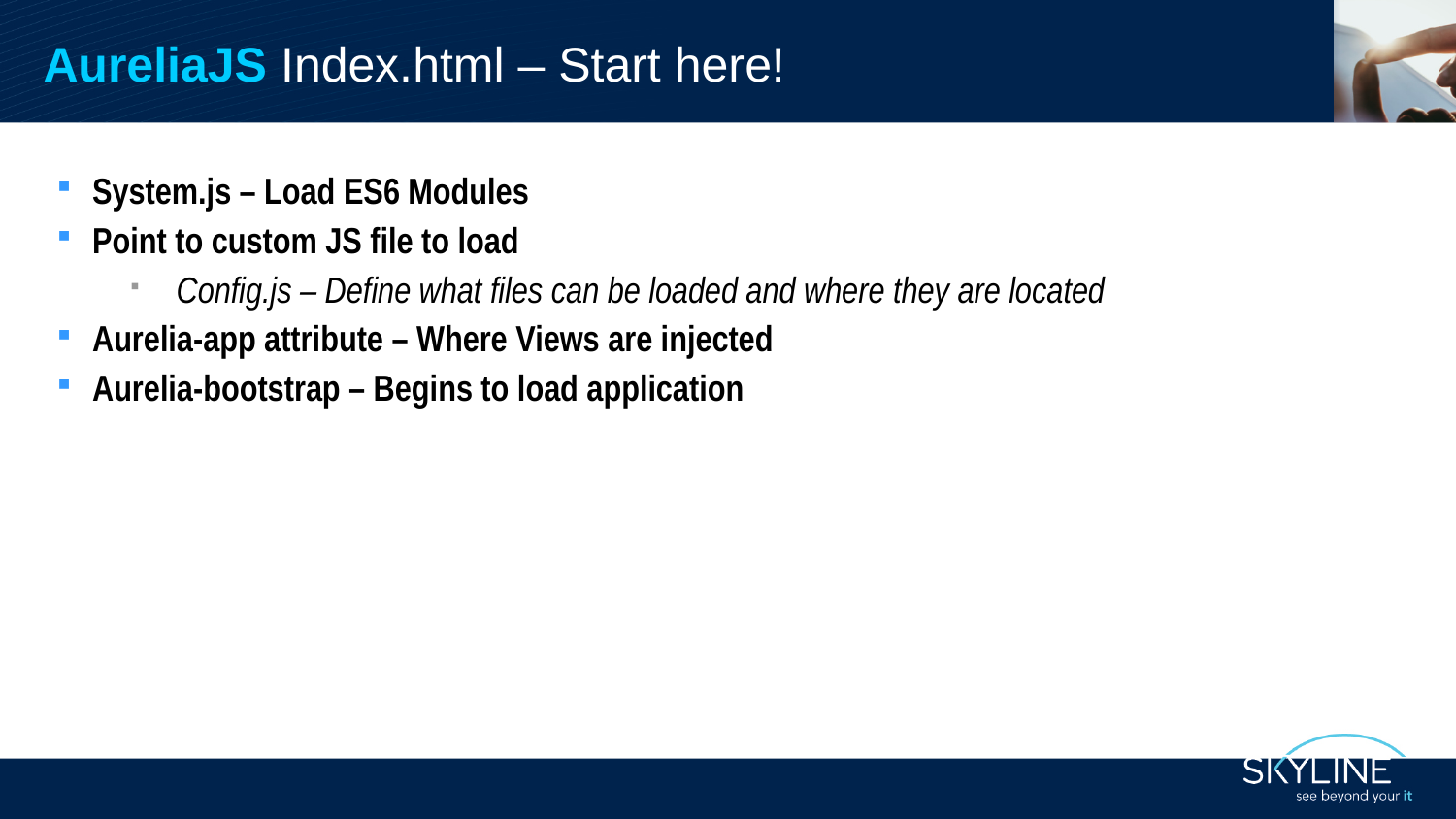

AureliaJS Index.html – Start here!
System.js – Load ES6 Modules
Point to custom JS file to load
Config.js – Define what files can be loaded and where they are located
Aurelia-app attribute – Where Views are injected
Aurelia-bootstrap – Begins to load application